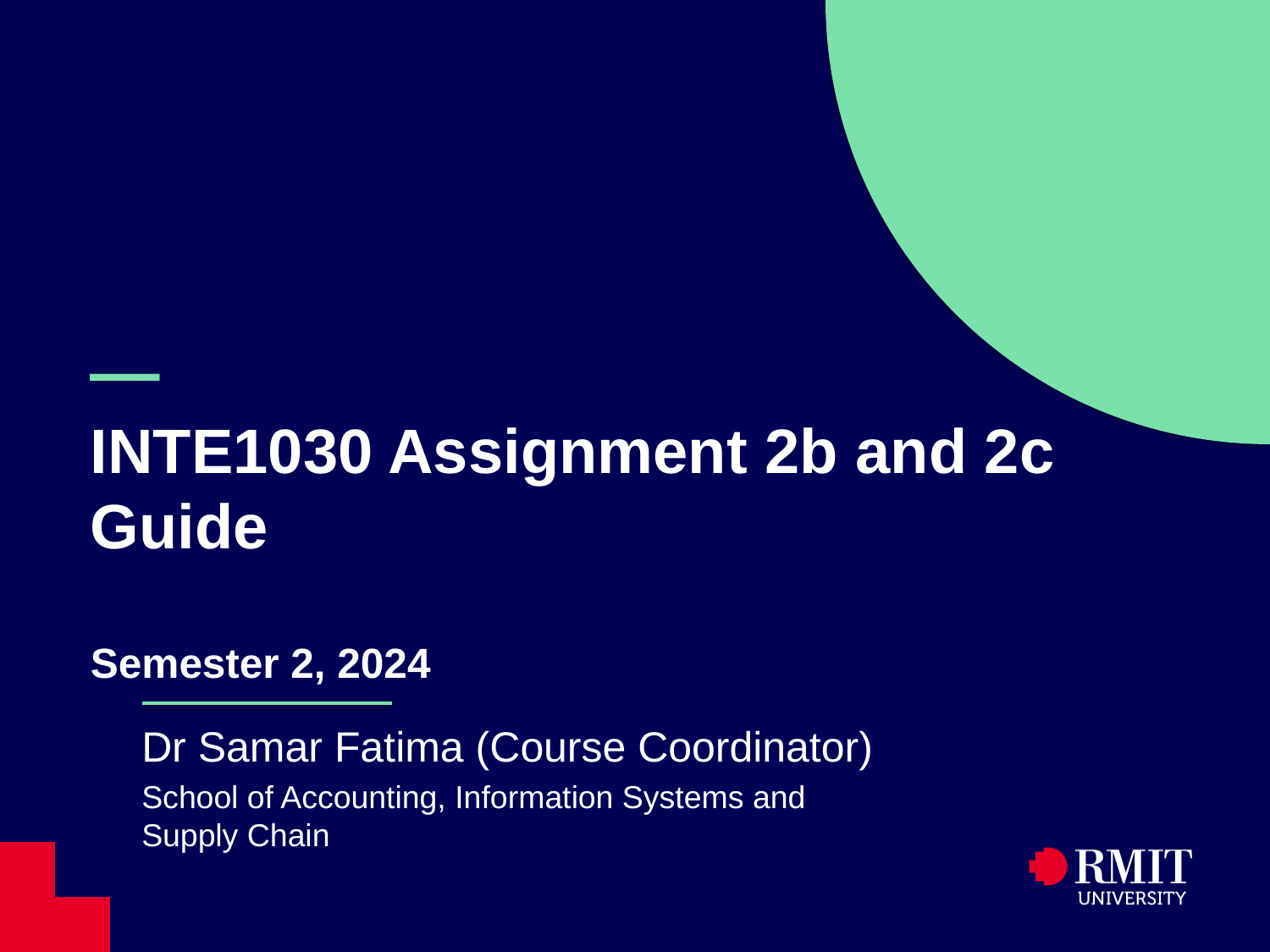

# — INTE1030 Assignment 2b and 2c Guide Semester 2, 2024
Dr Samar Fatima (Course Coordinator)
School of Accounting, Information Systems and Supply Chain